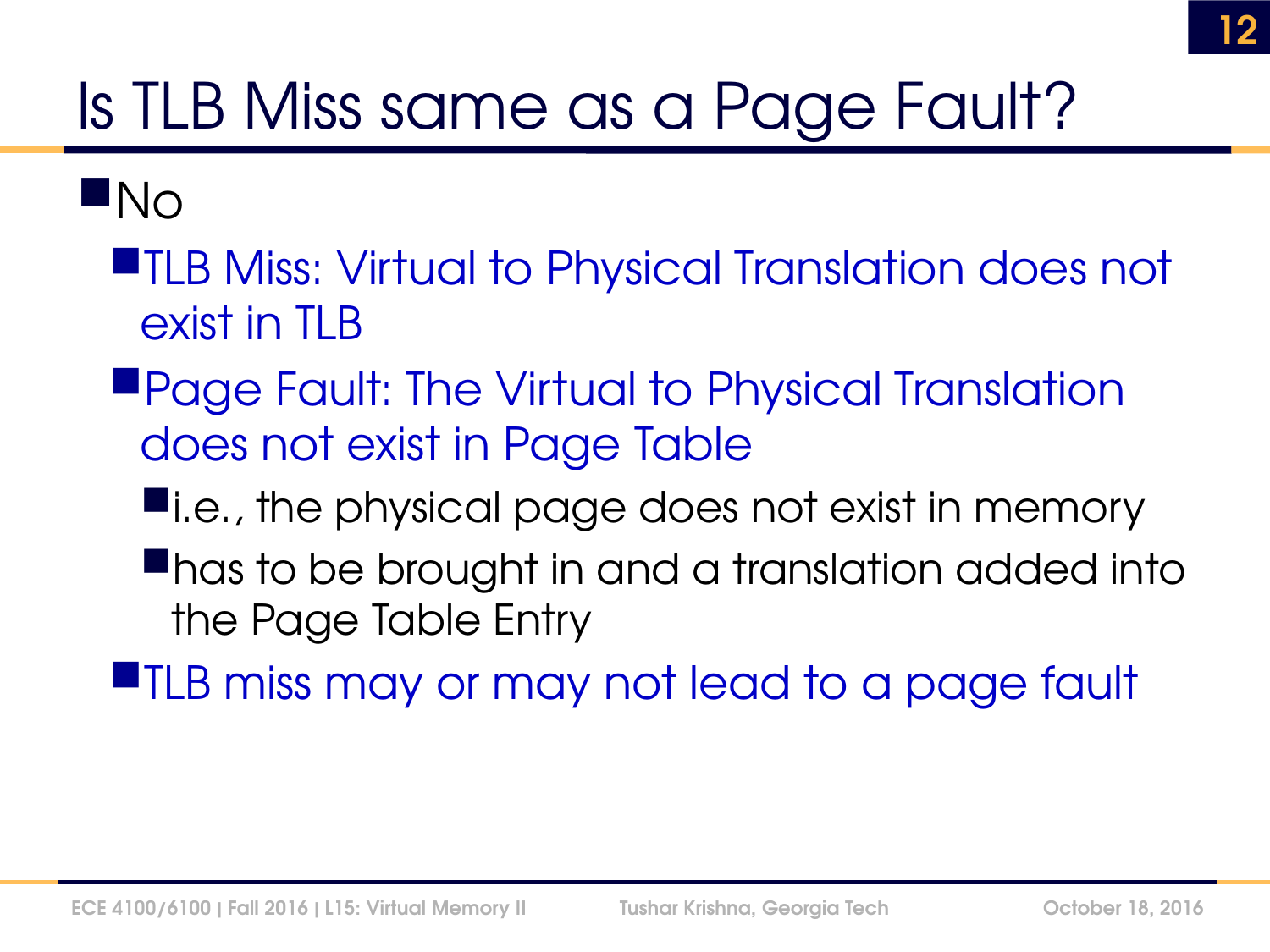

12
# Is TLB Miss same as a Page Fault?
No
TLB Miss: Virtual to Physical Translation does not exist in TLB
Page Fault: The Virtual to Physical Translation does not exist in Page Table
i.e., the physical page does not exist in memory
has to be brought in and a translation added into the Page Table Entry
TLB miss may or may not lead to a page fault
ECE 4100/6100 | Fall 2016 | L15: Virtual Memory II                 Tushar Krishna, Georgia Tech
October 18, 2016